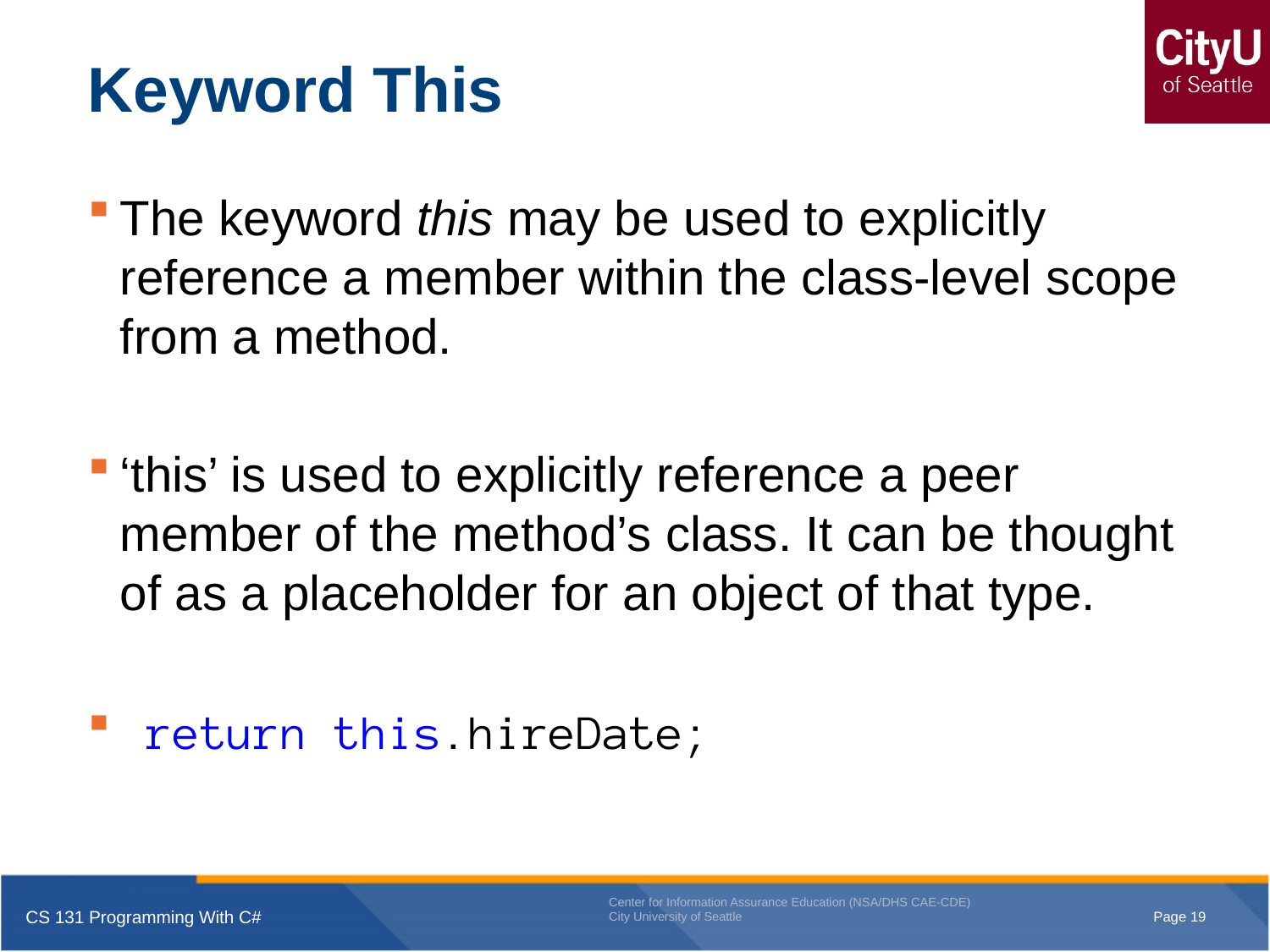

# Keyword This
The keyword this may be used to explicitly reference a member within the class-level scope from a method.

‘this’ is used to explicitly reference a peer member of the method’s class. It can be thought of as a placeholder for an object of that type.

 return this.hireDate;